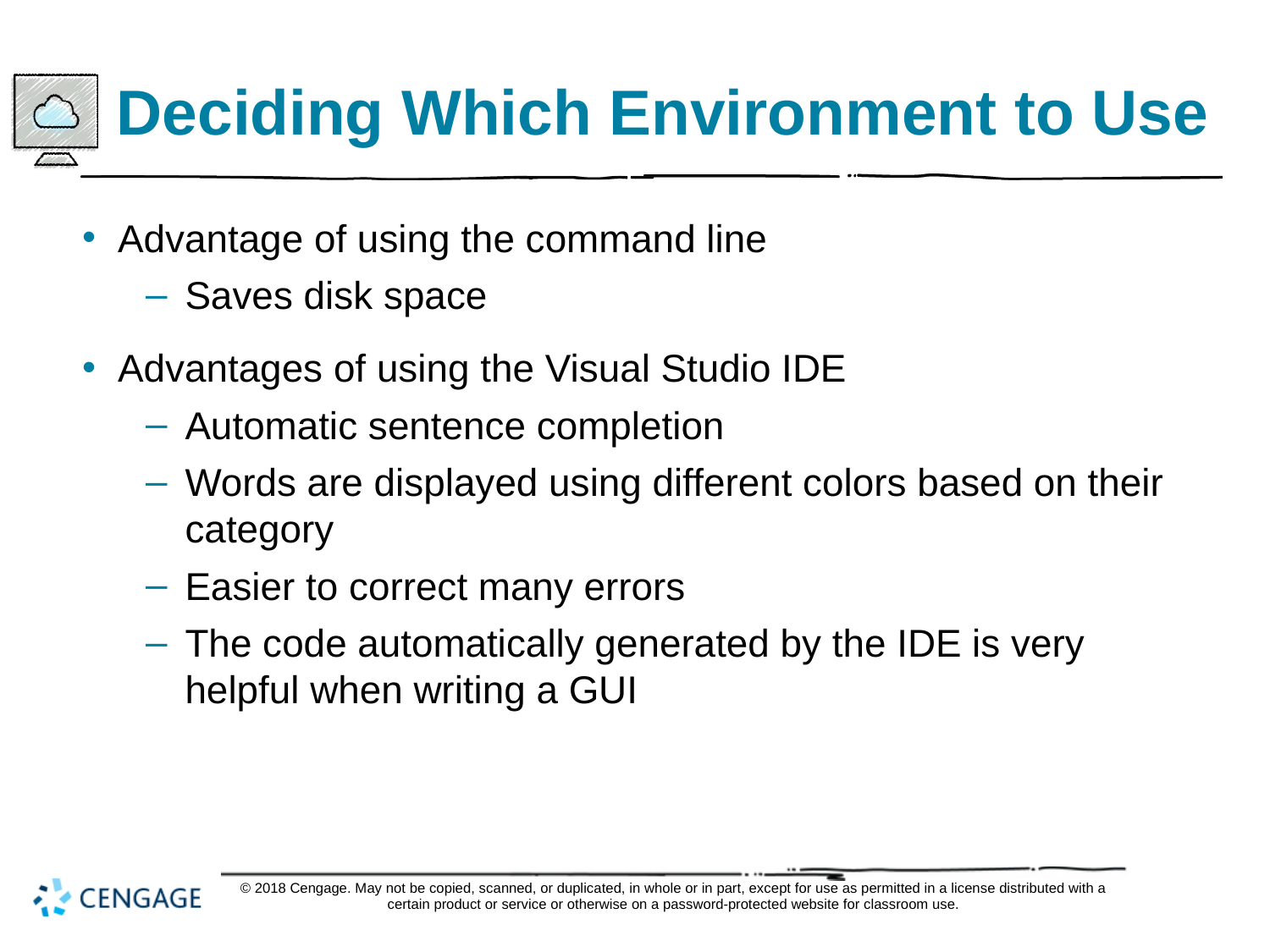

# Deciding Which Environment to Use
Advantage of using the command line
Saves disk space
Advantages of using the Visual Studio IDE
Automatic sentence completion
Words are displayed using different colors based on their category
Easier to correct many errors
The code automatically generated by the IDE is very helpful when writing a GUI
© 2018 Cengage. May not be copied, scanned, or duplicated, in whole or in part, except for use as permitted in a license distributed with a certain product or service or otherwise on a password-protected website for classroom use.